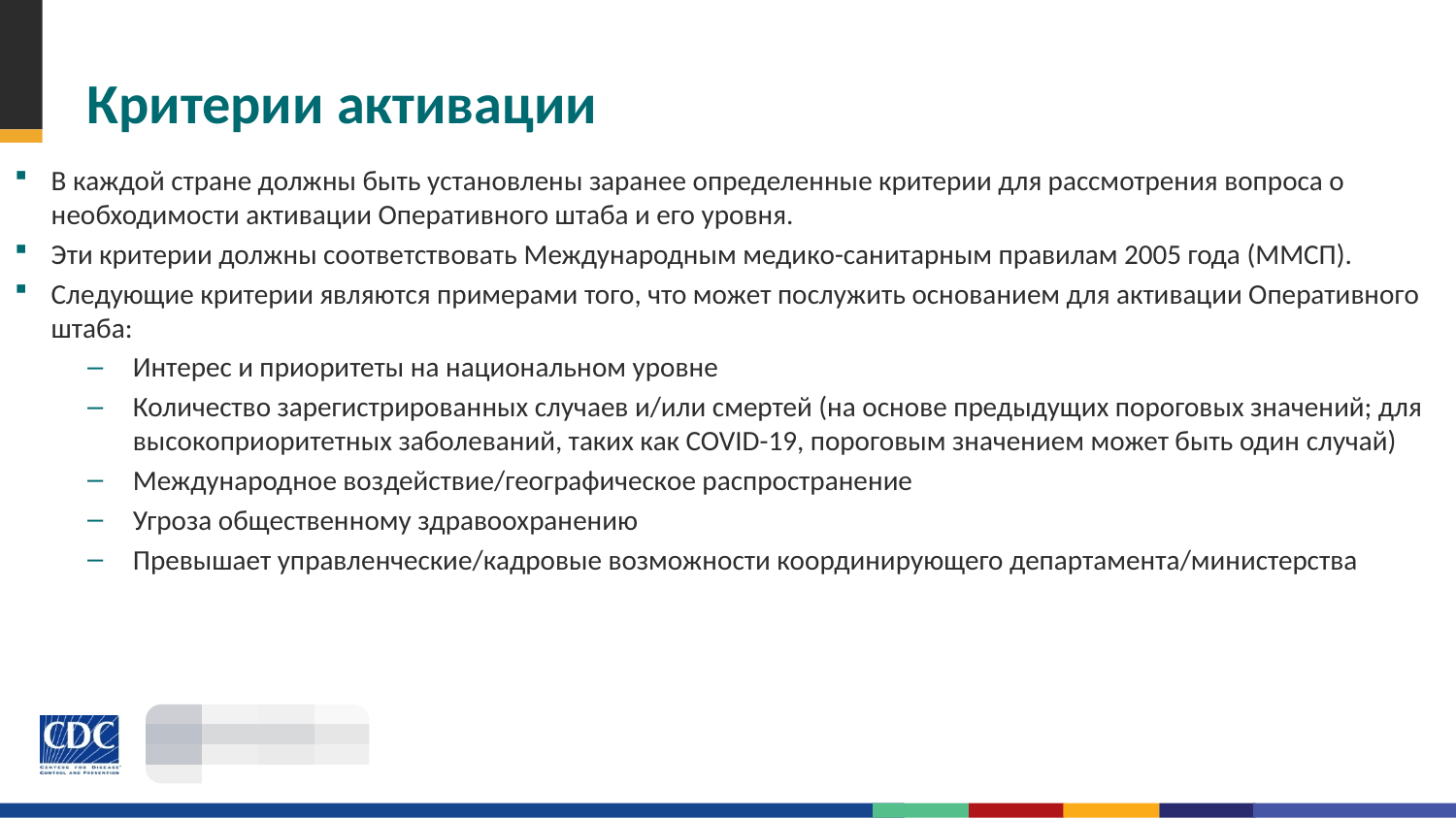

# Критерии активации
В каждой стране должны быть установлены заранее определенные критерии для рассмотрения вопроса о необходимости активации Оперативного штаба и его уровня.
Эти критерии должны соответствовать Международным медико-санитарным правилам 2005 года (ММСП).
Следующие критерии являются примерами того, что может послужить основанием для активации Оперативного штаба:
Интерес и приоритеты на национальном уровне
Количество зарегистрированных случаев и/или смертей (на основе предыдущих пороговых значений; для высокоприоритетных заболеваний, таких как COVID-19, пороговым значением может быть один случай)
Международное воздействие/географическое распространение
Угроза общественному здравоохранению
Превышает управленческие/кадровые возможности координирующего департамента/министерства